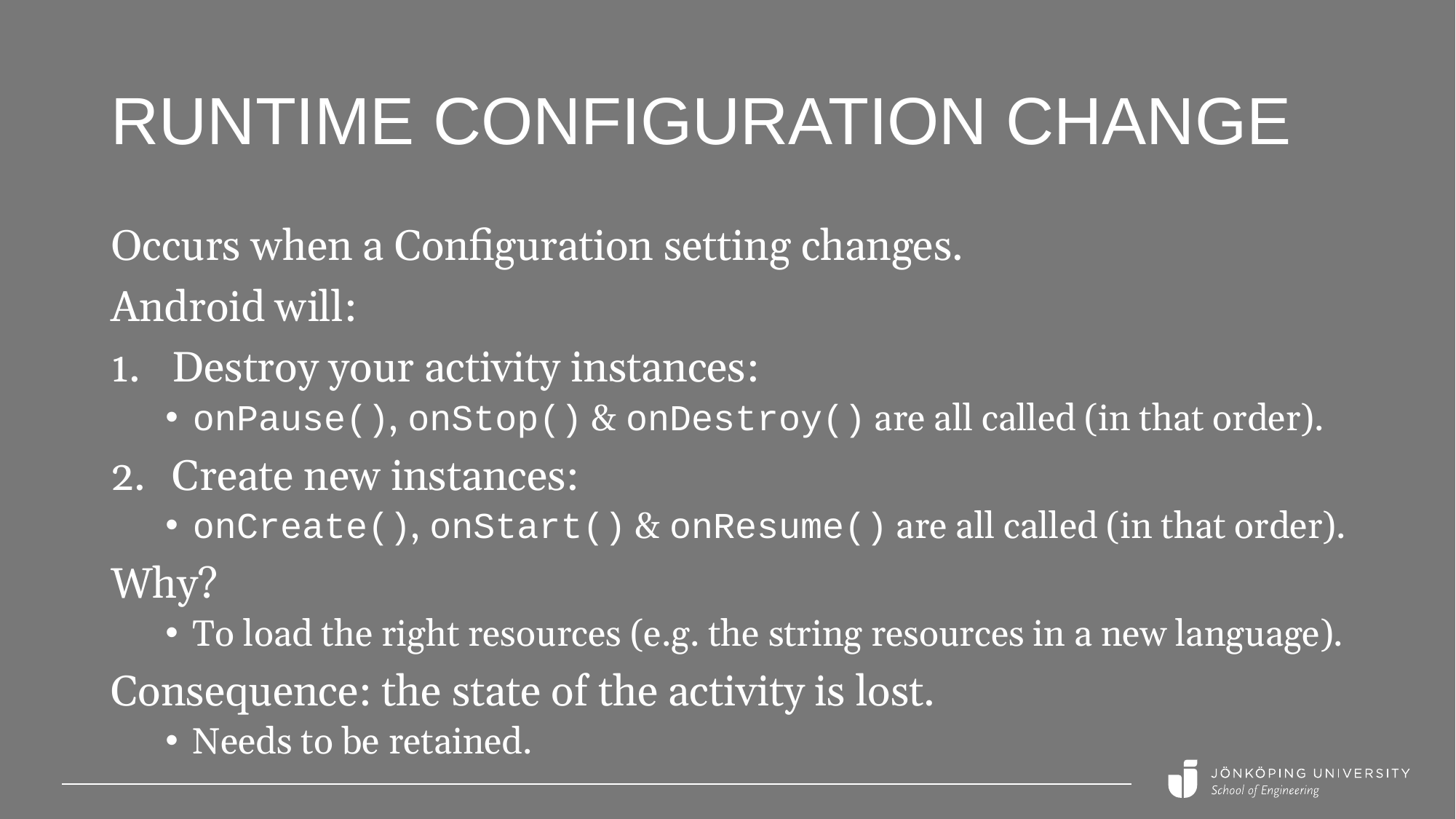

# Runtime configuration change
Occurs when a Configuration setting changes.
Android will:
Destroy your activity instances:
onPause(), onStop() & onDestroy() are all called (in that order).
Create new instances:
onCreate(), onStart() & onResume() are all called (in that order).
Why?
To load the right resources (e.g. the string resources in a new language).
Consequence: the state of the activity is lost.
Needs to be retained.